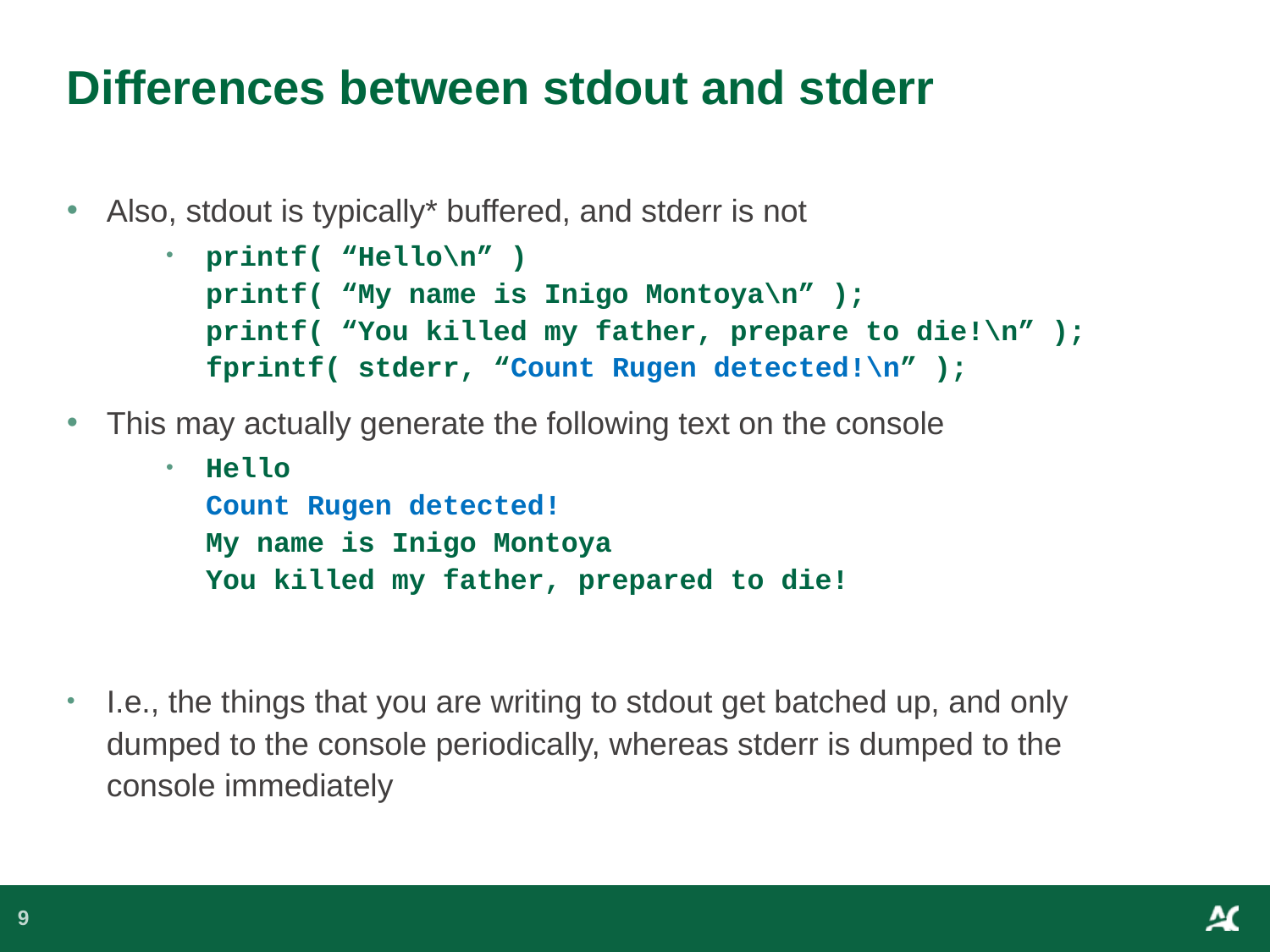

# Differences between stdout and stderr
Also, stdout is typically* buffered, and stderr is not
printf( “Hello\n” )
printf( “My name is Inigo Montoya\n” );
printf( “You killed my father, prepare to die!\n” );
fprintf( stderr, “Count Rugen detected!\n” );
This may actually generate the following text on the console
Hello
Count Rugen detected!
My name is Inigo Montoya
You killed my father, prepared to die!

I.e., the things that you are writing to stdout get batched up, and only dumped to the console periodically, whereas stderr is dumped to the console immediately
9